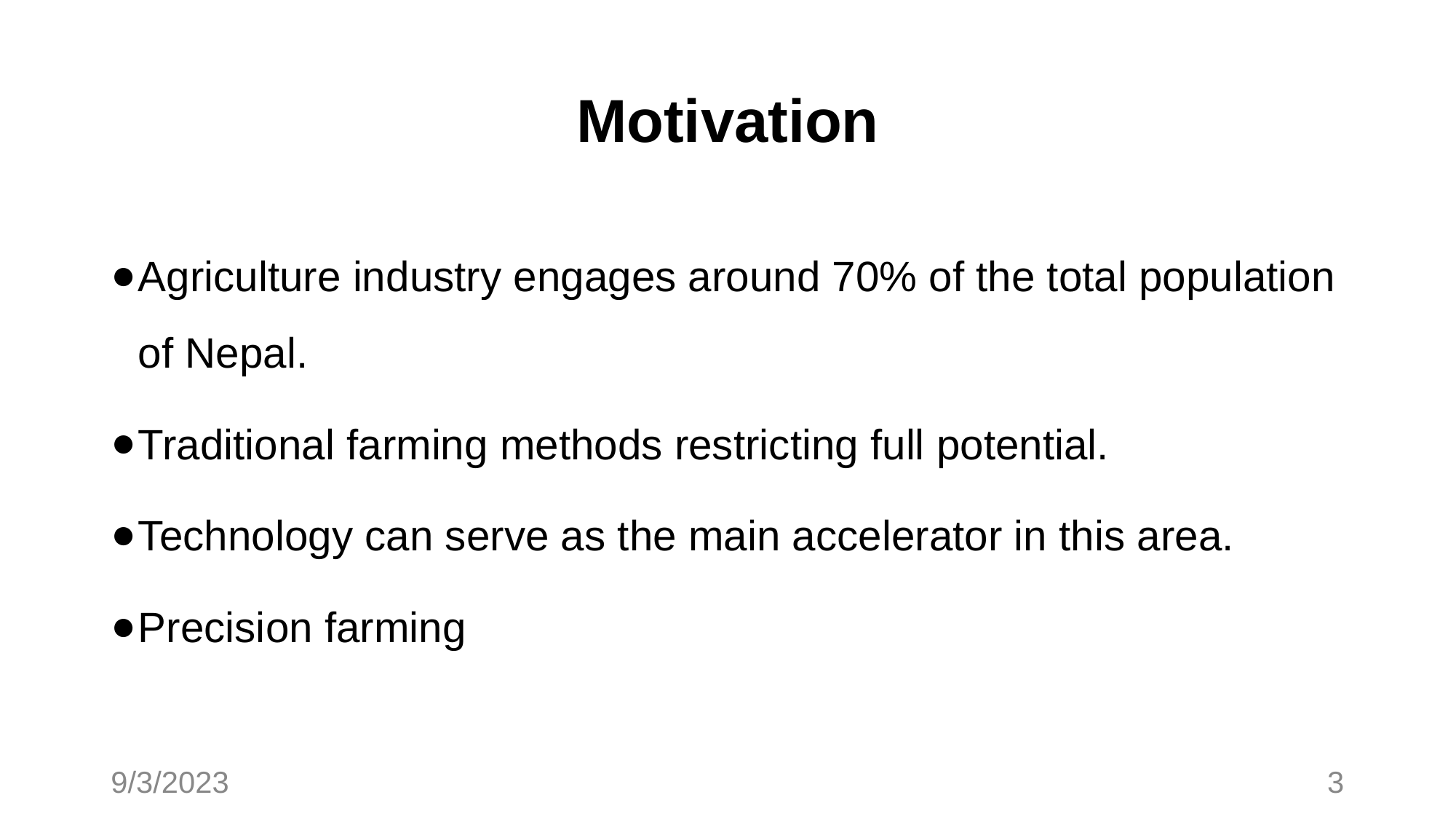

Motivation
Agriculture industry engages around 70% of the total population of Nepal.
Traditional farming methods restricting full potential.
Technology can serve as the main accelerator in this area.
Precision farming

9/3/2023
3